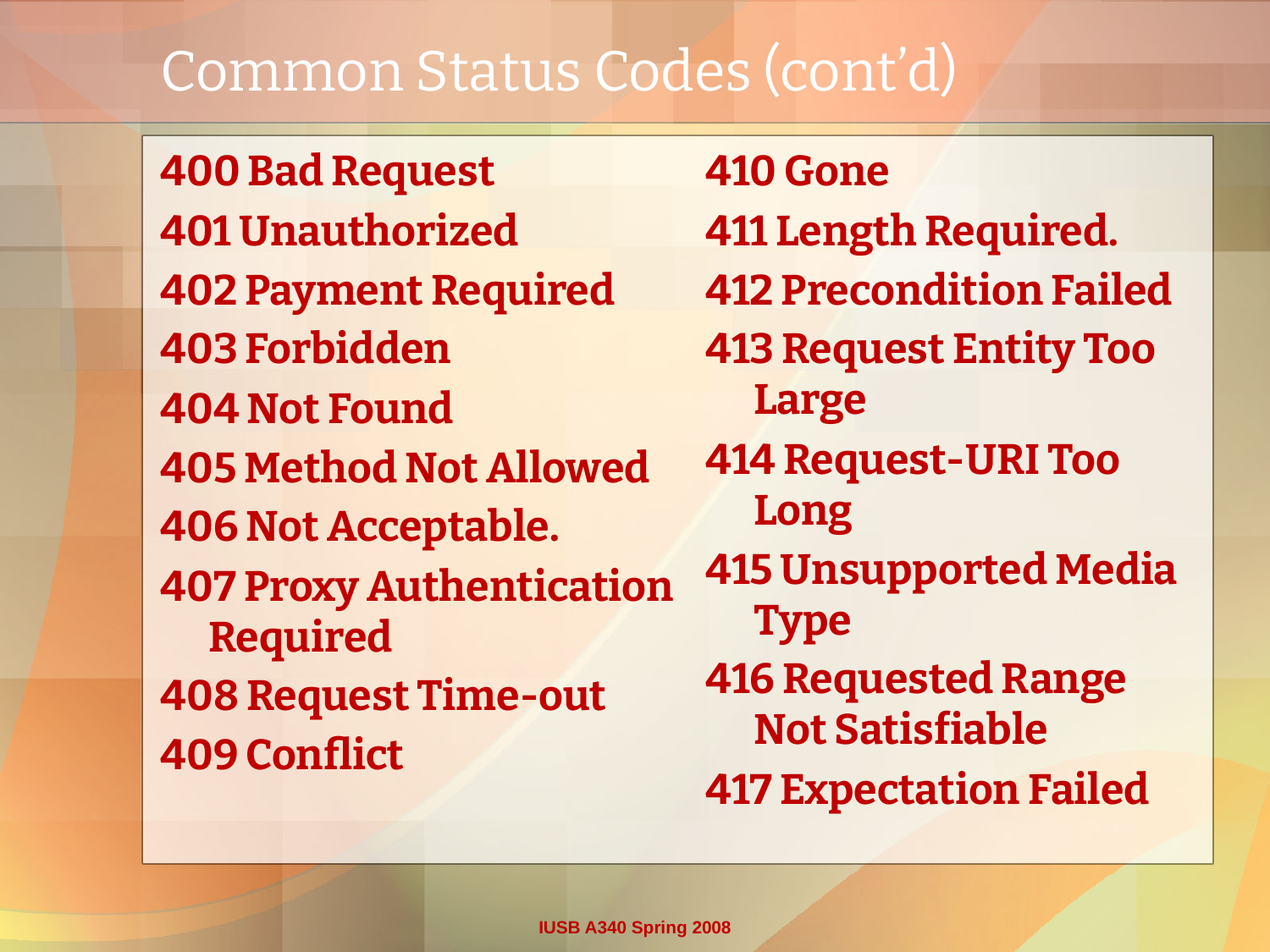

# Common Status Codes (cont’d)
400 Bad Request
401 Unauthorized
402 Payment Required
403 Forbidden
404 Not Found
405 Method Not Allowed
406 Not Acceptable.
407 Proxy Authentication Required
408 Request Time-out
409 Conflict

410 Gone
411 Length Required.
412 Precondition Failed
413 Request Entity Too Large
414 Request-URI Too Long
415 Unsupported Media Type
416 Requested Range Not Satisfiable
417 Expectation Failed

IUSB A340 Spring 2008